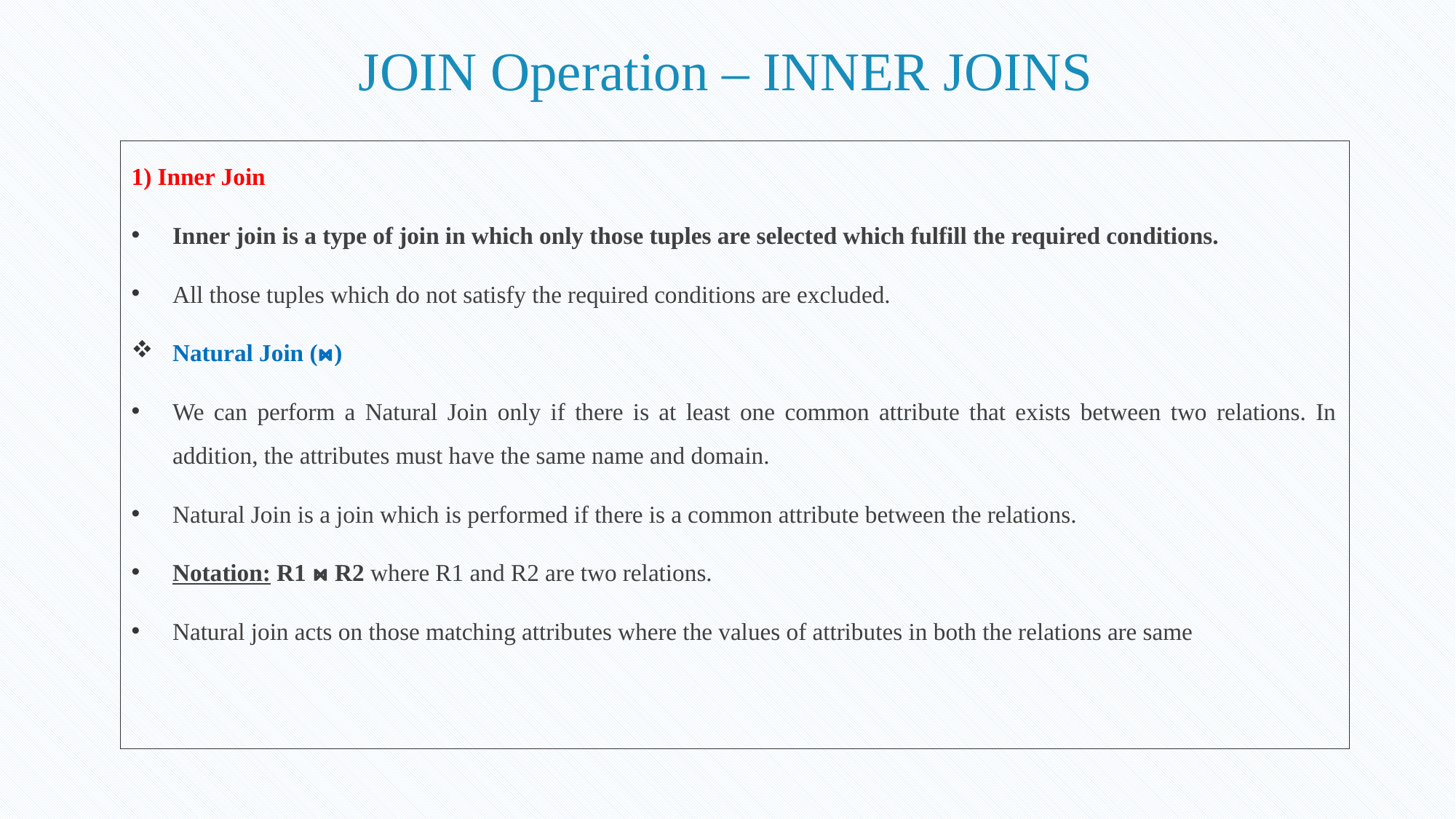

# JOIN Operation – INNER JOINS
1) Inner Join
Inner join is a type of join in which only those tuples are selected which fulfill the required conditions.
All those tuples which do not satisfy the required conditions are excluded.
Natural Join (⋈)
We can perform a Natural Join only if there is at least one common attribute that exists between two relations. In addition, the attributes must have the same name and domain.
Natural Join is a join which is performed if there is a common attribute between the relations.
Notation: R1 ⋈ R2 where R1 and R2 are two relations.
Natural join acts on those matching attributes where the values of attributes in both the relations are same